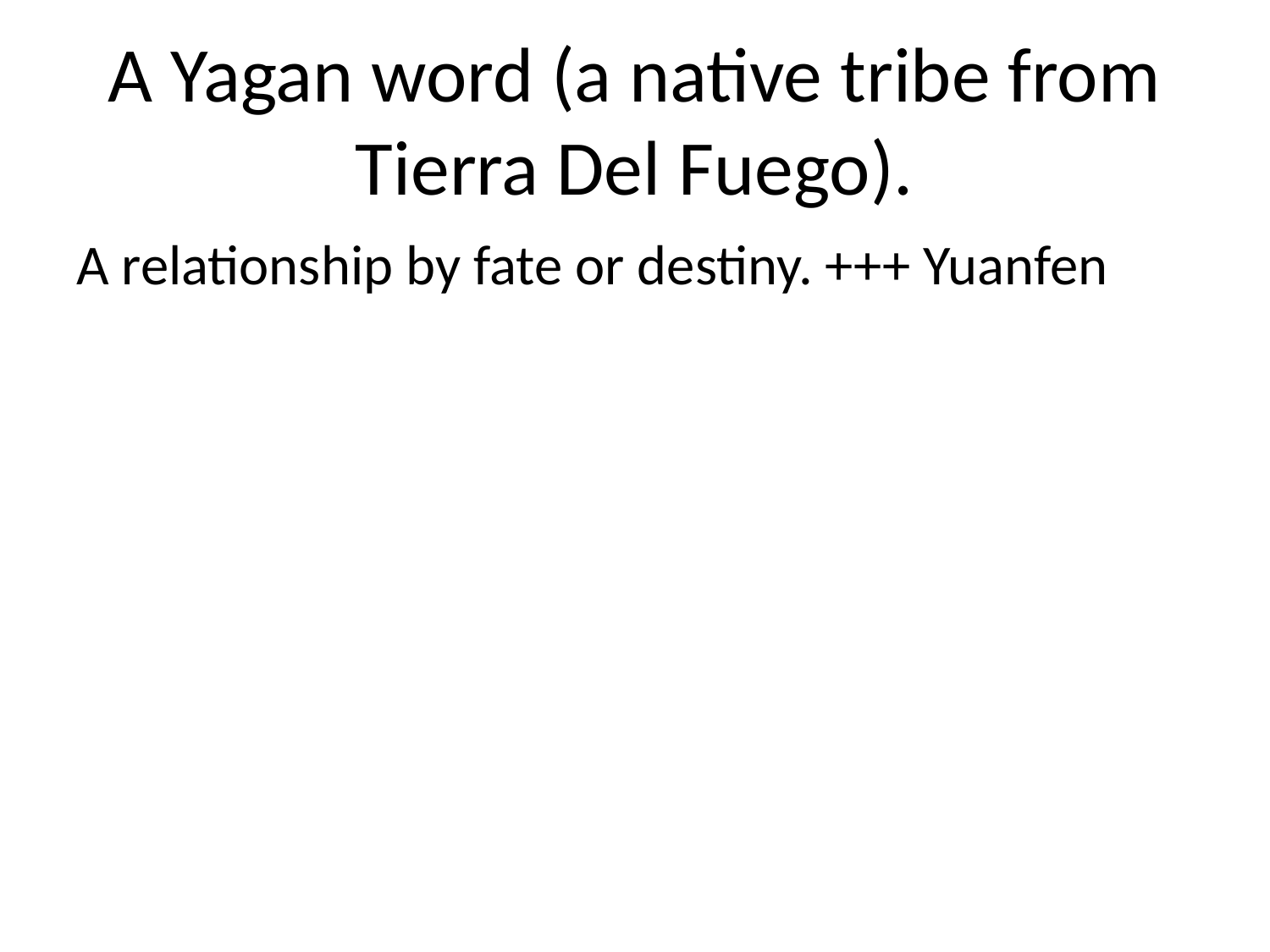

# A Yagan word (a native tribe from Tierra Del Fuego).
A relationship by fate or destiny. +++ Yuanfen